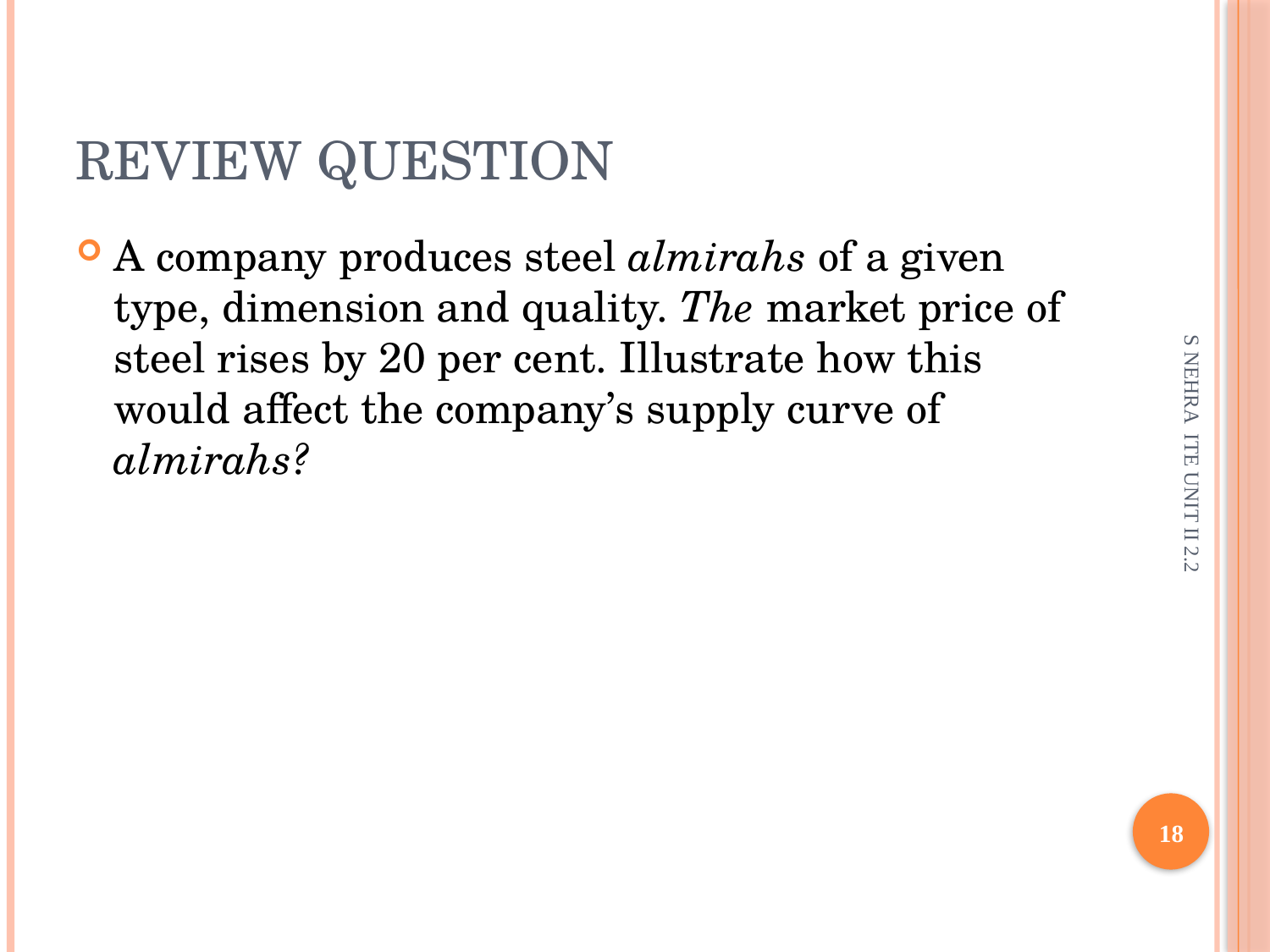

# Review question
A company produces steel almirahs of a given type, dimension and quality. The market price of steel rises by 20 per cent. Illustrate how this would affect the company’s supply curve of almirahs?
S NEHRA  ITE UNIT II 2.2
18